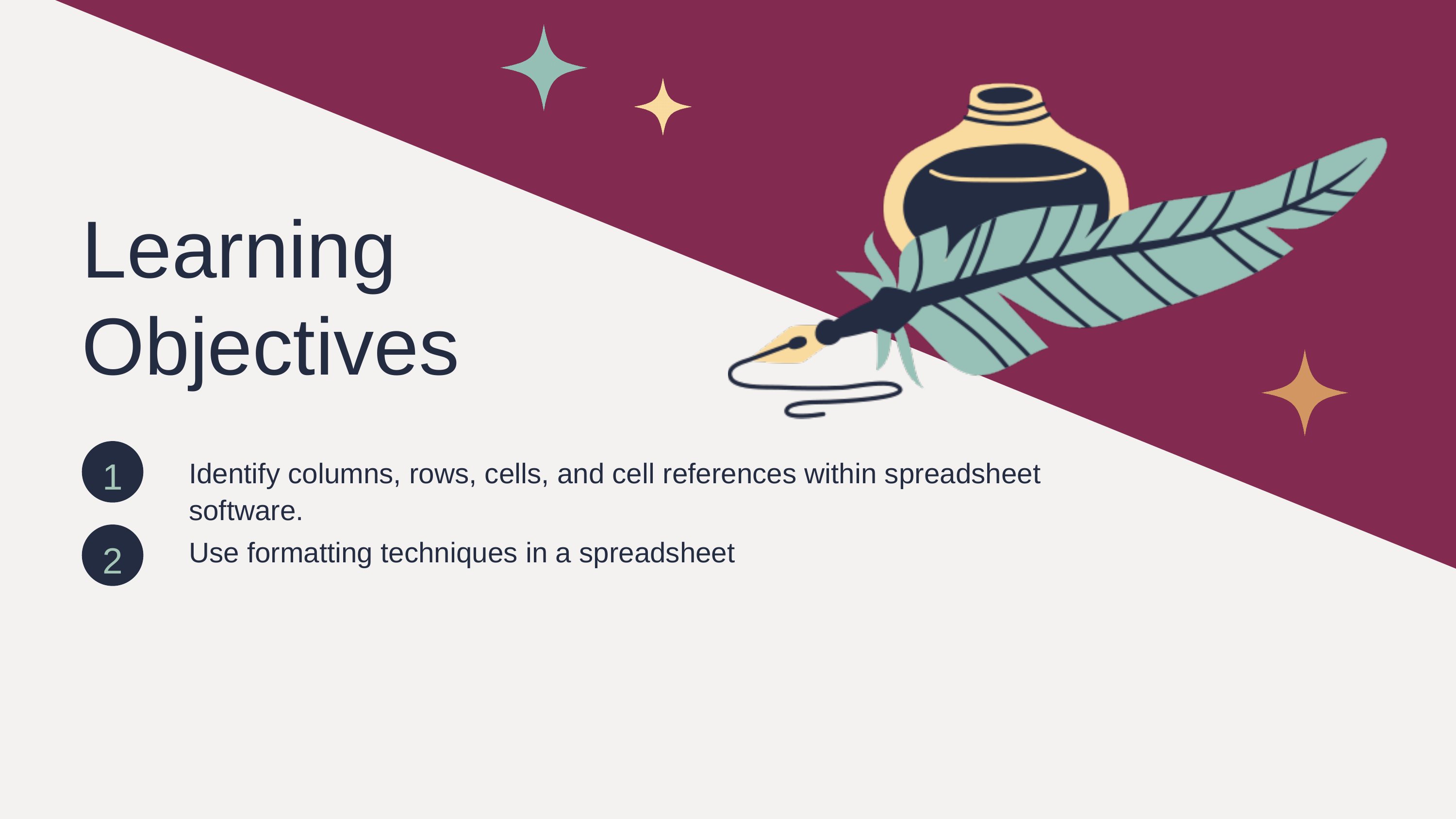

Learning Objectives

1

Identify columns, rows, cells, and cell references within spreadsheet software.
2

Use formatting techniques in a spreadsheet